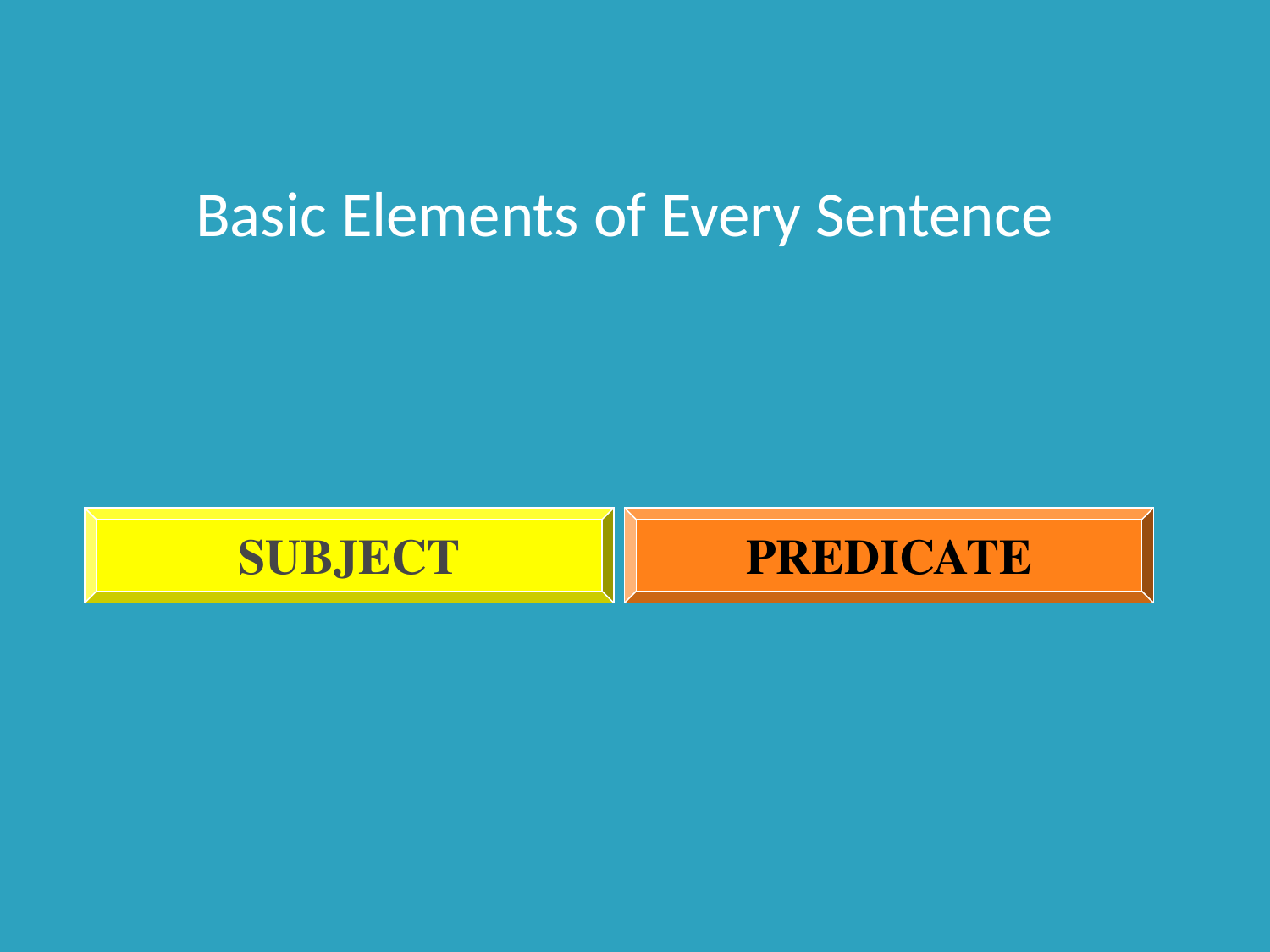

# Basic Elements of Every Sentence

SUBJECT
PREDICATE